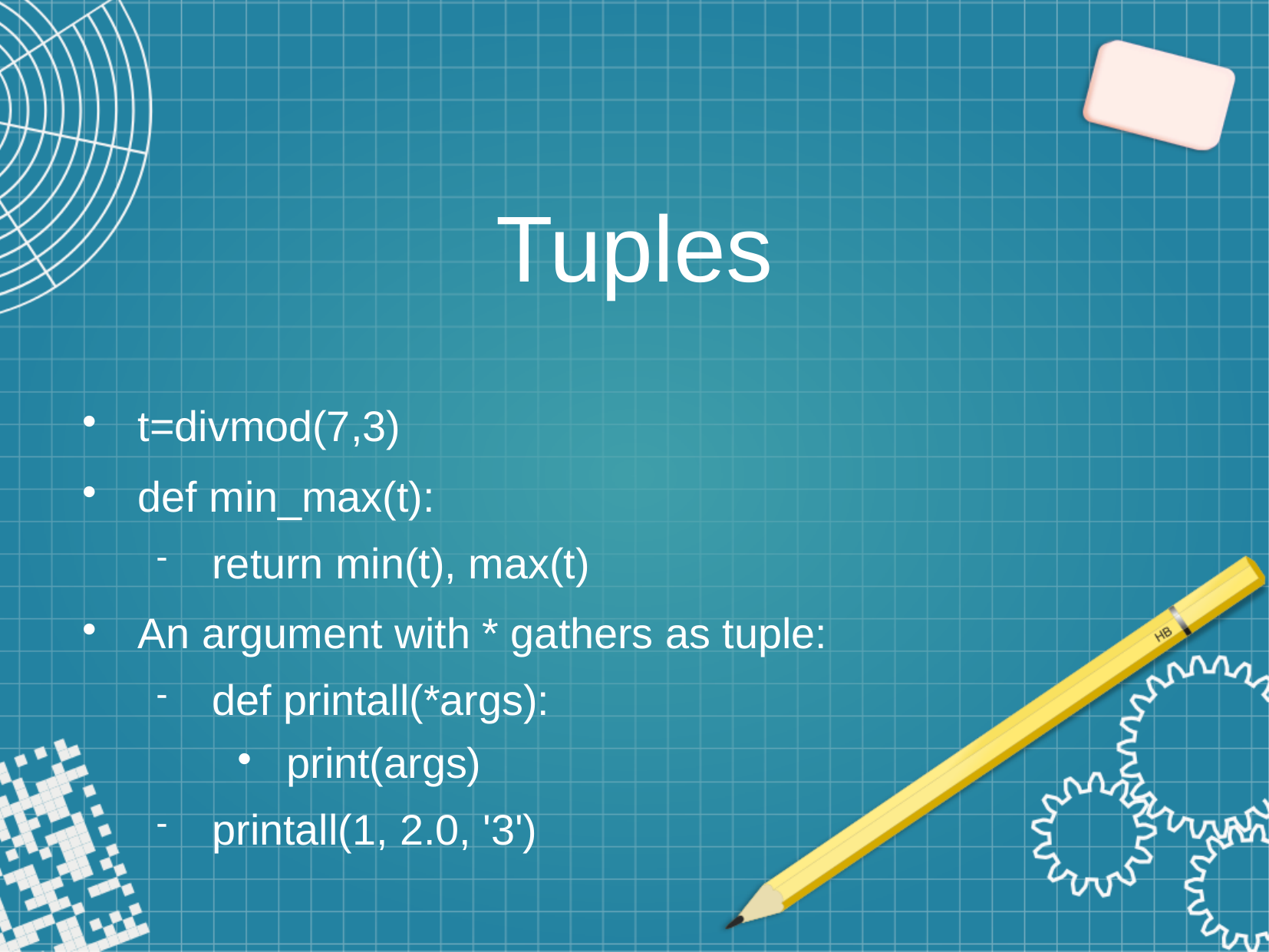

Tuples
t=divmod(7,3)
def min_max(t):
return min(t), max(t)
An argument with * gathers as tuple:
def printall(*args):
print(args)
printall(1, 2.0, '3')